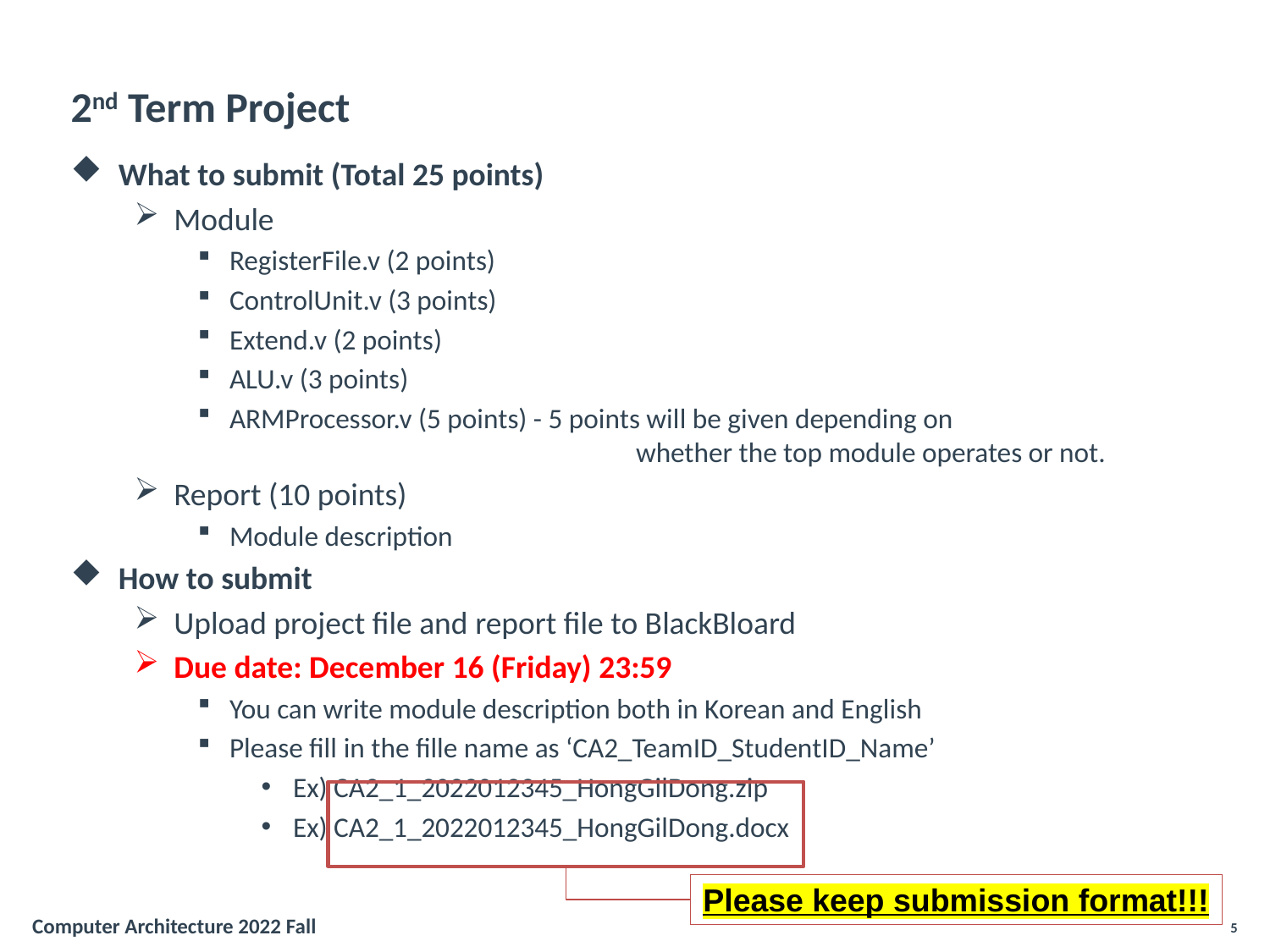

# 2nd Term Project
What to submit (Total 25 points)
Module
RegisterFile.v (2 points)
ControlUnit.v (3 points)
Extend.v (2 points)
ALU.v (3 points)
ARMProcessor.v (5 points) - 5 points will be given depending on
			    whether the top module operates or not.
Report (10 points)
Module description
How to submit
Upload project file and report file to BlackBloard
Due date: December 16 (Friday) 23:59
You can write module description both in Korean and English
Please fill in the fille name as ‘CA2_TeamID_StudentID_Name’
Ex) CA2_1_2022012345_HongGilDong.zip
Ex) CA2_1_2022012345_HongGilDong.docx

Please keep submission format!!!